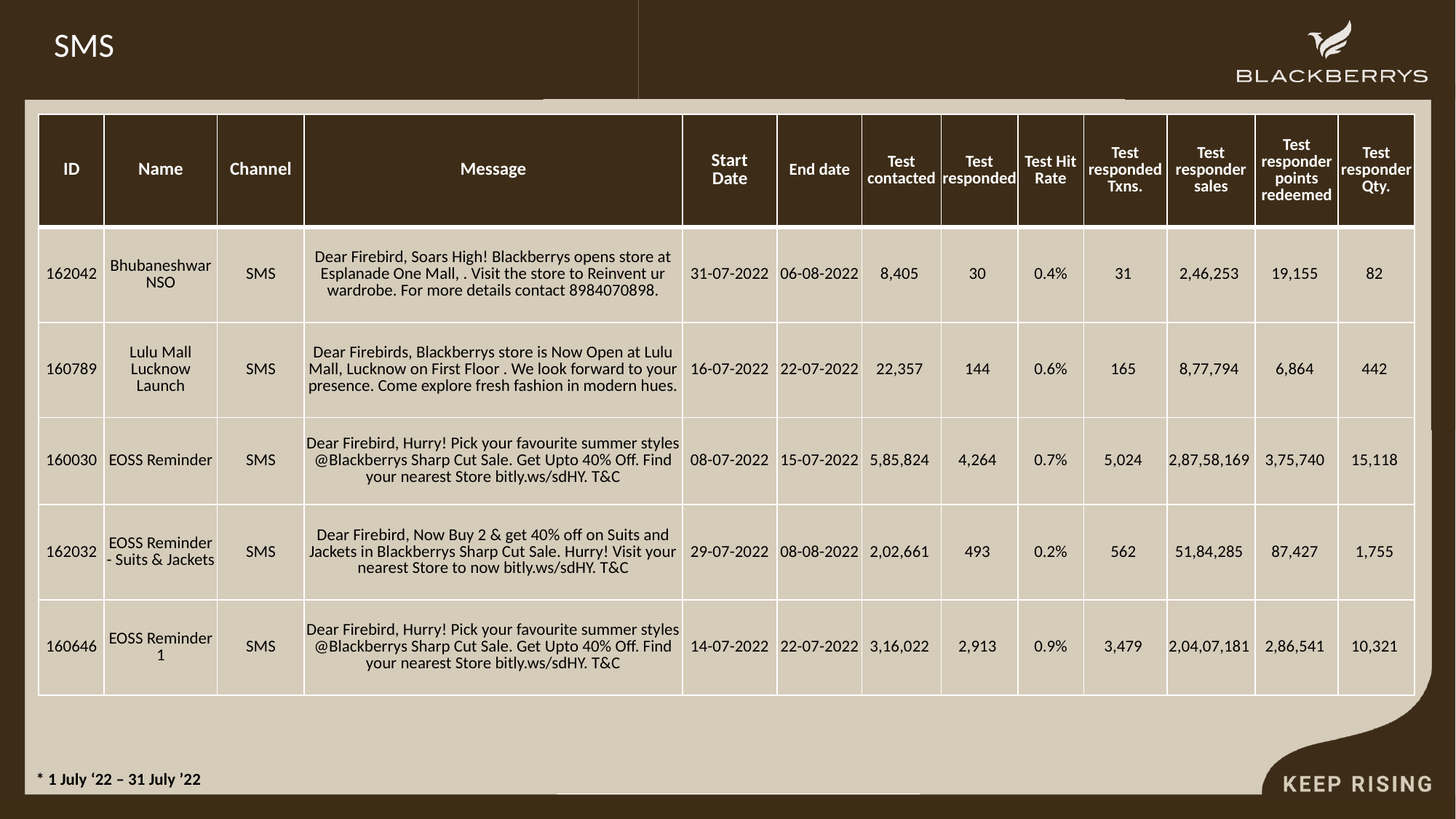

# SMS
| ID | Name | Channel | Message | Start Date | End date | Test contacted | Test responded | Test Hit Rate | Test responded Txns. | Test responder sales | Test responder points redeemed | Test responder Qty. |
| --- | --- | --- | --- | --- | --- | --- | --- | --- | --- | --- | --- | --- |
| 162042 | Bhubaneshwar NSO | SMS | Dear Firebird, Soars High! Blackberrys opens store at Esplanade One Mall, . Visit the store to Reinvent ur wardrobe. For more details contact 8984070898. | 31-07-2022 | 06-08-2022 | 8,405 | 30 | 0.4% | 31 | 2,46,253 | 19,155 | 82 |
| 160789 | Lulu Mall Lucknow Launch | SMS | Dear Firebirds, Blackberrys store is Now Open at Lulu Mall, Lucknow on First Floor . We look forward to your presence. Come explore fresh fashion in modern hues. | 16-07-2022 | 22-07-2022 | 22,357 | 144 | 0.6% | 165 | 8,77,794 | 6,864 | 442 |
| 160030 | EOSS Reminder | SMS | Dear Firebird, Hurry! Pick your favourite summer styles @Blackberrys Sharp Cut Sale. Get Upto 40% Off. Find your nearest Store bitly.ws/sdHY. T&C | 08-07-2022 | 15-07-2022 | 5,85,824 | 4,264 | 0.7% | 5,024 | 2,87,58,169 | 3,75,740 | 15,118 |
| 162032 | EOSS Reminder - Suits & Jackets | SMS | Dear Firebird, Now Buy 2 & get 40% off on Suits and Jackets in Blackberrys Sharp Cut Sale. Hurry! Visit your nearest Store to now bitly.ws/sdHY. T&C | 29-07-2022 | 08-08-2022 | 2,02,661 | 493 | 0.2% | 562 | 51,84,285 | 87,427 | 1,755 |
| 160646 | EOSS Reminder 1 | SMS | Dear Firebird, Hurry! Pick your favourite summer styles @Blackberrys Sharp Cut Sale. Get Upto 40% Off. Find your nearest Store bitly.ws/sdHY. T&C | 14-07-2022 | 22-07-2022 | 3,16,022 | 2,913 | 0.9% | 3,479 | 2,04,07,181 | 2,86,541 | 10,321 |
* 1 July ‘22 – 31 July ’22